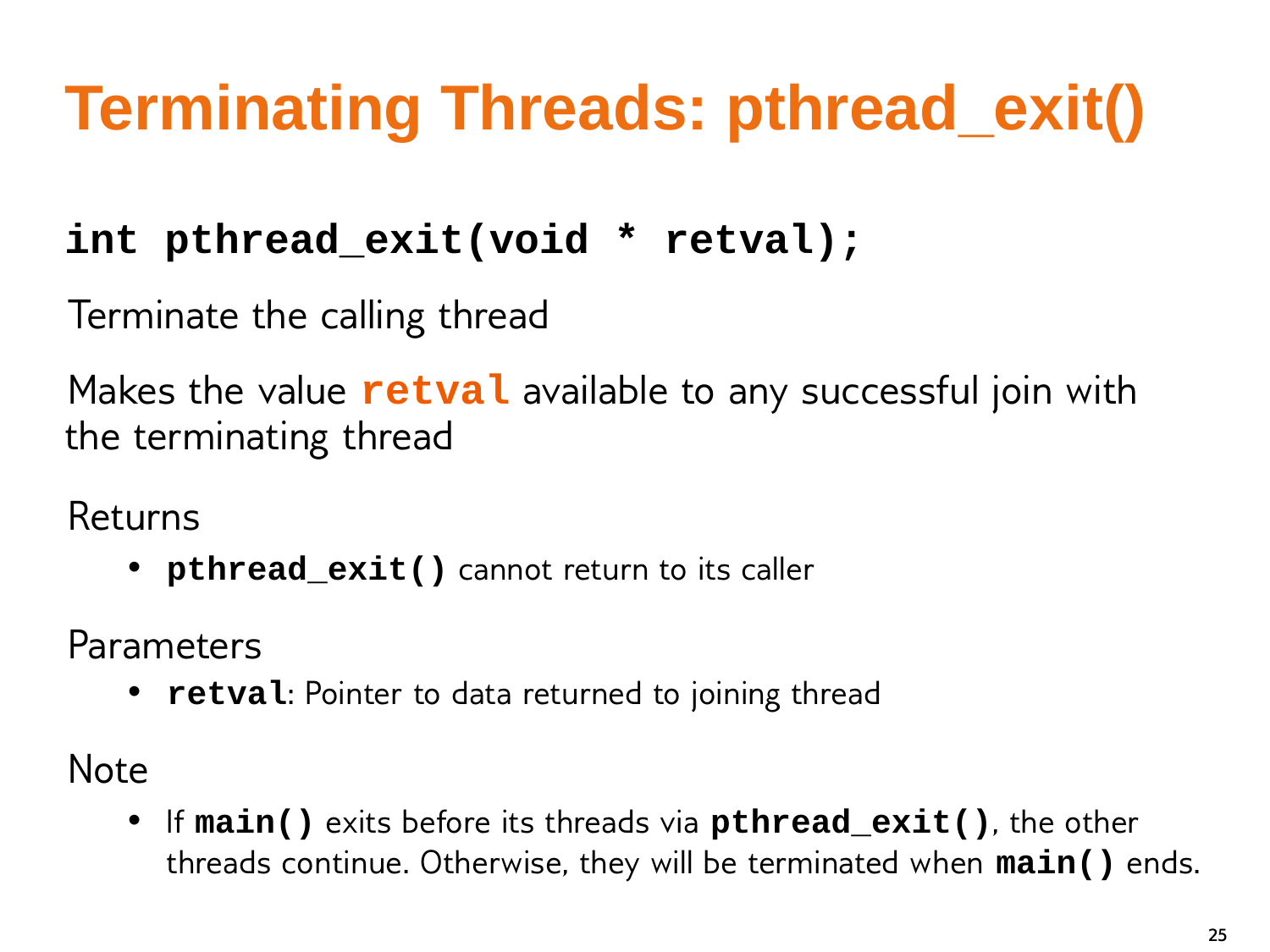

# Terminating Threads: pthread_exit()
int pthread_exit(void * retval);
Terminate the calling thread
Makes the value retval available to any successful join with the terminating thread
Returns
pthread_exit() cannot return to its caller
Parameters
retval: Pointer to data returned to joining thread
Note
If main() exits before its threads via pthread_exit(), the other threads continue. Otherwise, they will be terminated when main() ends.